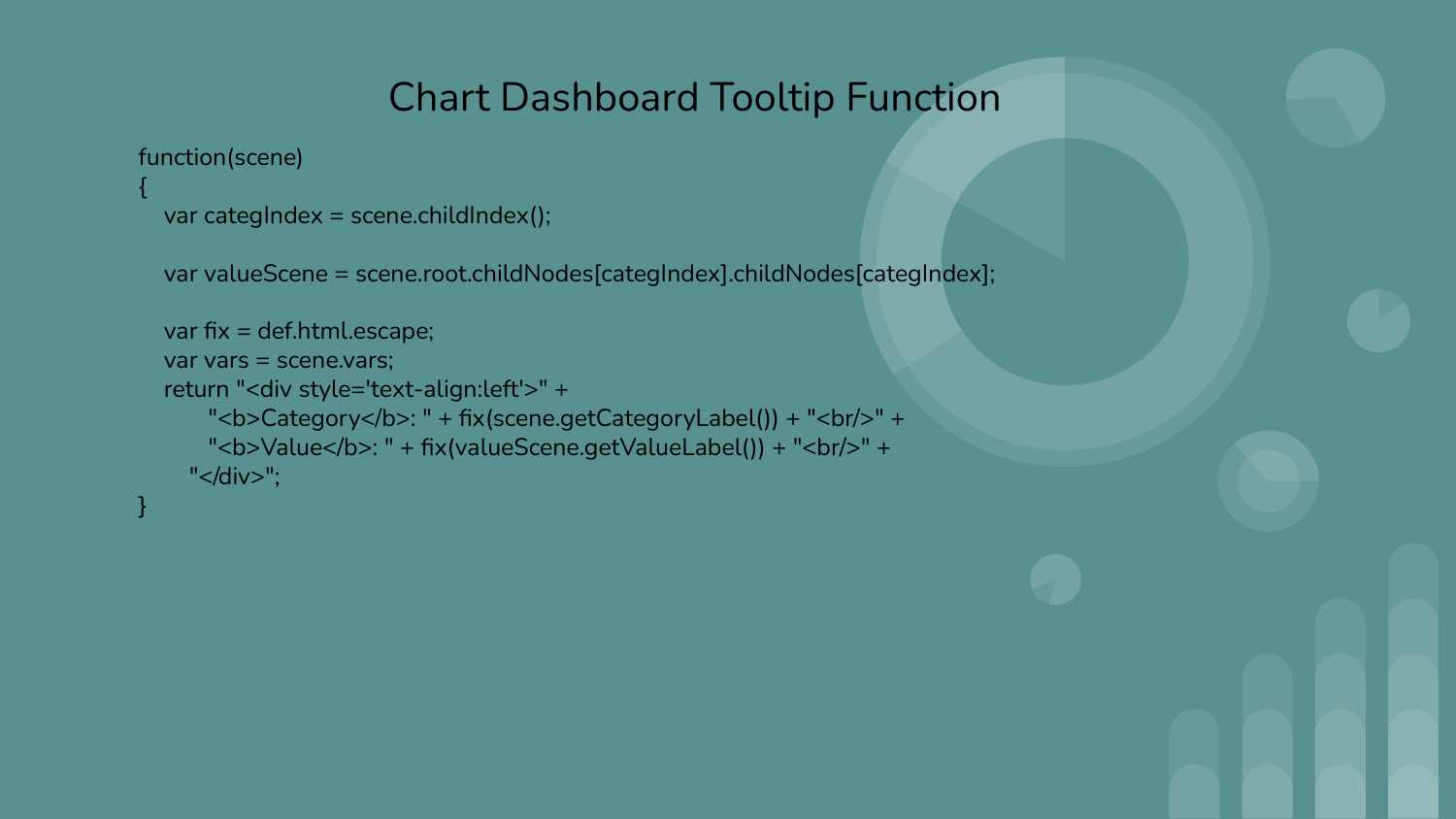

Chart Dashboard Tooltip Function
function(scene)
{
    var categIndex = scene.childIndex();

    var valueScene = scene.root.childNodes[categIndex].childNodes[categIndex];

    var fix = def.html.escape;
    var vars = scene.vars;
    return "<div style='text-align:left'>" +
           "<b>Category</b>: " + fix(scene.getCategoryLabel()) + "<br/>" +
           "<b>Value</b>: " + fix(valueScene.getValueLabel()) + "<br/>" +
        "</div>";
}